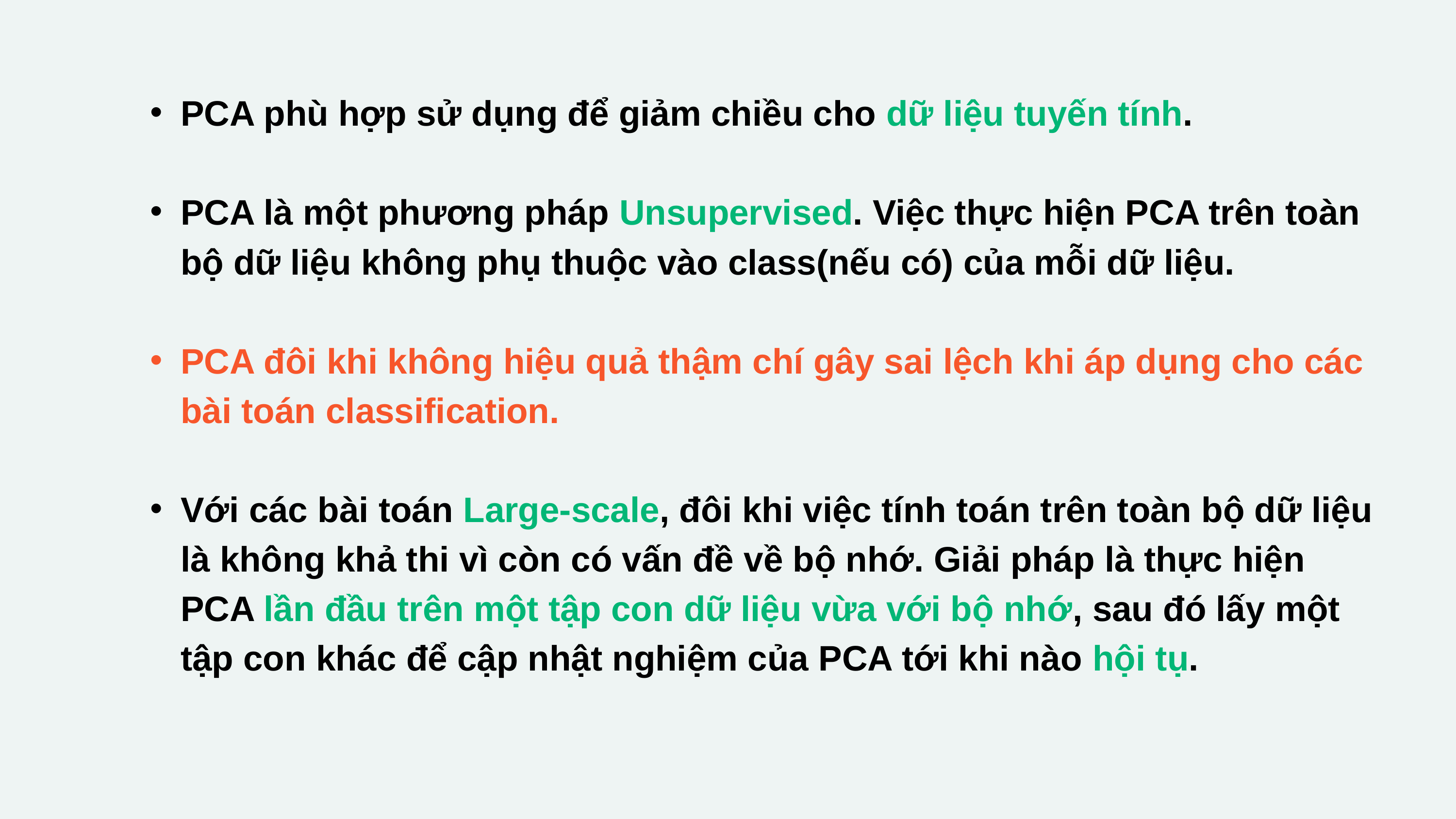

PCA phù hợp sử dụng để giảm chiều cho dữ liệu tuyến tính.

PCA là một phương pháp Unsupervised. Việc thực hiện PCA trên toàn bộ dữ liệu không phụ thuộc vào class(nếu có) của mỗi dữ liệu.

PCA đôi khi không hiệu quả thậm chí gây sai lệch khi áp dụng cho các bài toán classification.

Với các bài toán Large-scale, đôi khi việc tính toán trên toàn bộ dữ liệu là không khả thi vì còn có vấn đề về bộ nhớ. Giải pháp là thực hiện PCA lần đầu trên một tập con dữ liệu vừa với bộ nhớ, sau đó lấy một tập con khác để cập nhật nghiệm của PCA tới khi nào hội tụ.